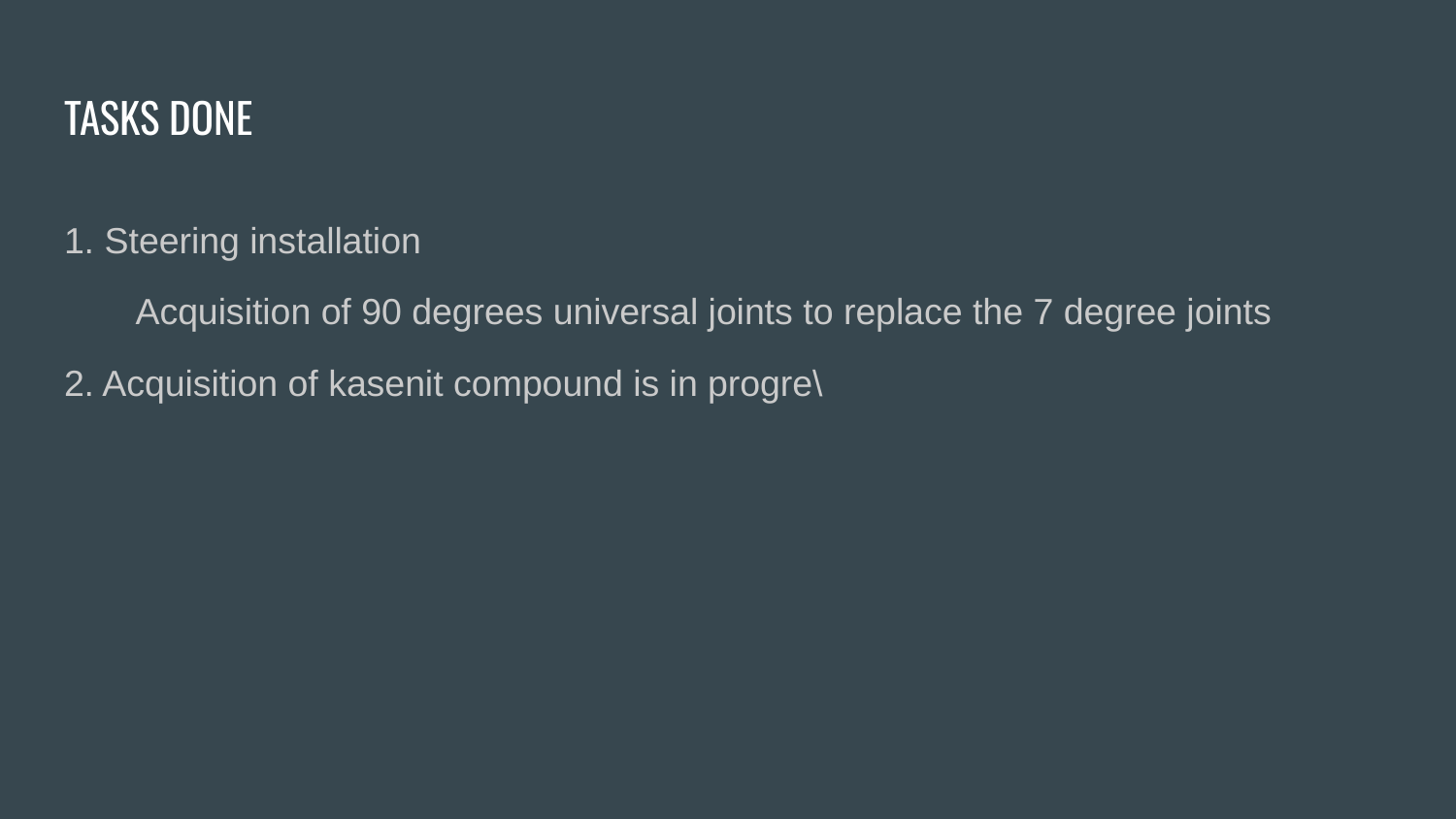

# TASKS DONE
1. Steering installation
       Acquisition of 90 degrees universal joints to replace the 7 degree joints
2. Acquisition of kasenit compound is in progre\